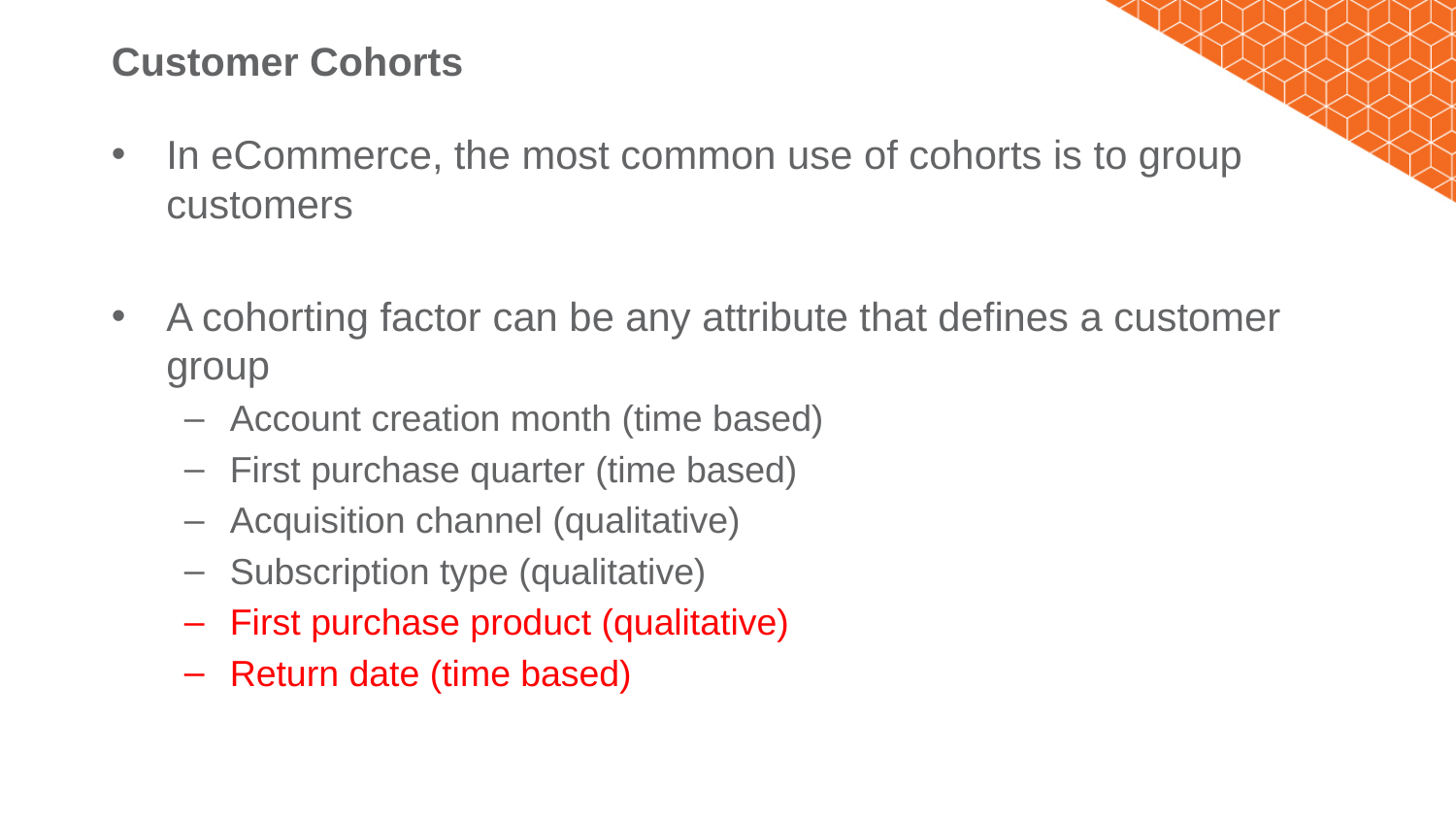

# Customer Cohorts
In eCommerce, the most common use of cohorts is to group customers

A cohorting factor can be any attribute that defines a customer group
Account creation month (time based)
First purchase quarter (time based)
Acquisition channel (qualitative)
Subscription type (qualitative)
First purchase product (qualitative)
Return date (time based)